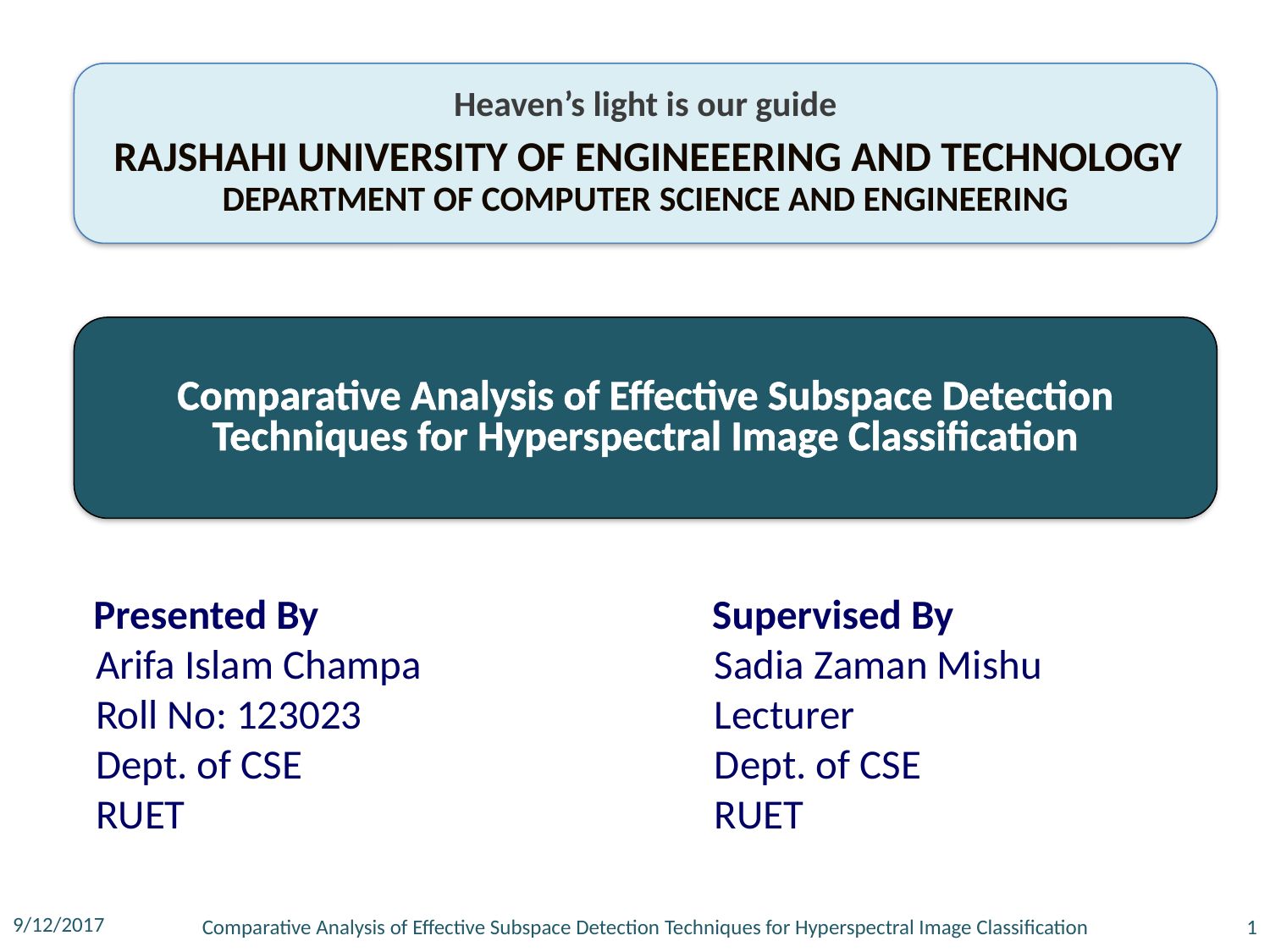

Heaven’s light is our guide
 RAJSHAHI UNIVERSITY OF ENGINEEERING AND TECHNOLOGY
DEPARTMENT OF COMPUTER SCIENCE AND ENGINEERING

Comparative Analysis of Effective Subspace Detection Techniques for Hyperspectral Image Classification
 Presented By
 Arifa Islam Champa
 Roll No: 123023
 Dept. of CSE
 RUET

 Supervised By
 Sadia Zaman Mishu
 Lecturer
 Dept. of CSE
 RUET
9/12/2017
Comparative Analysis of Effective Subspace Detection Techniques for Hyperspectral Image Classification
1